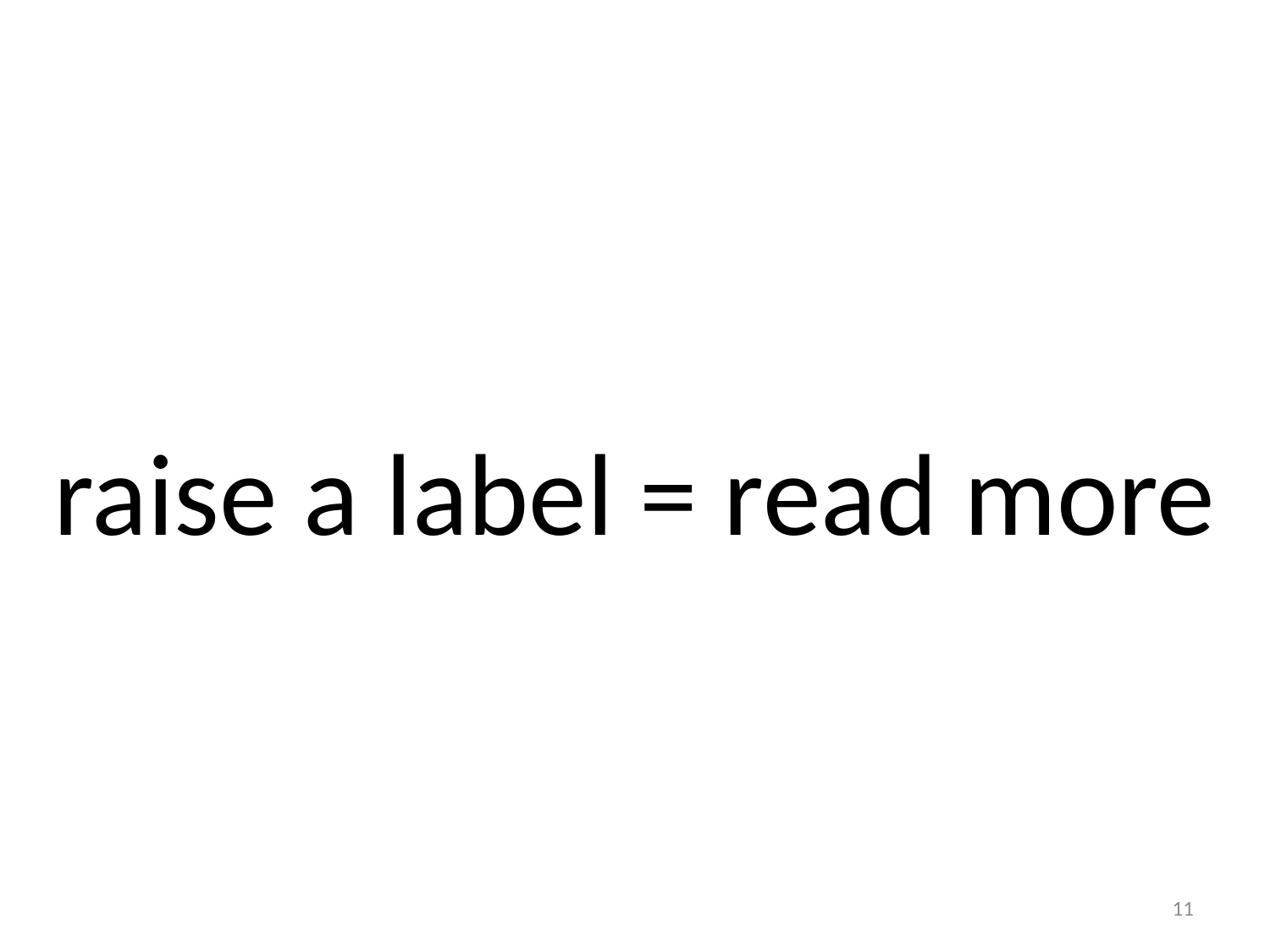

raise a label = read more
11